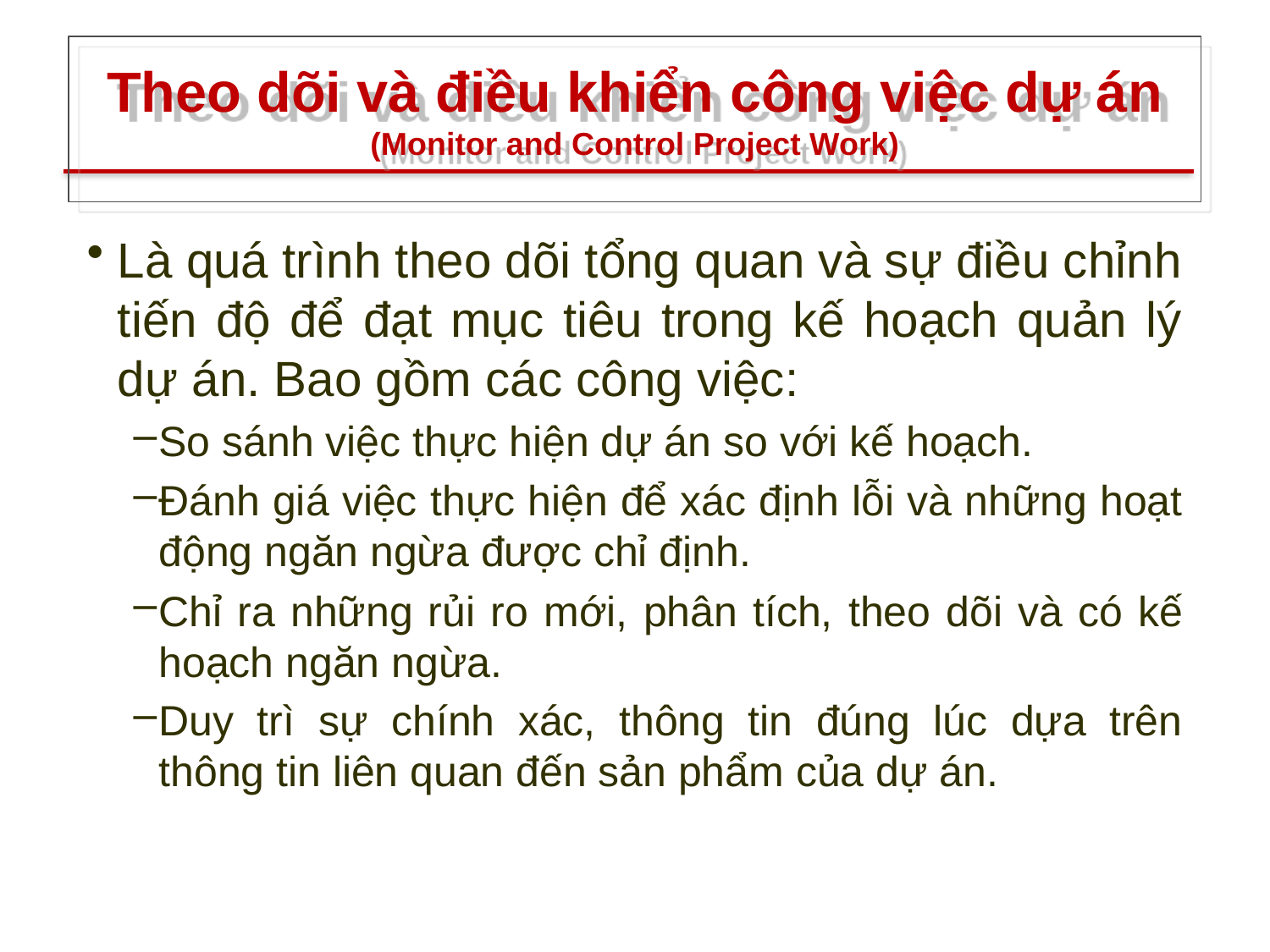

# Theo dõi và điều khiển công việc dự án (Monitor and Control Project Work)
Là quá trình theo dõi tổng quan và sự điều chỉnh tiến độ để đạt mục tiêu trong kế hoạch quản lý dự án. Bao gồm các công việc:
So sánh việc thực hiện dự án so với kế hoạch.
Đánh giá việc thực hiện để xác định lỗi và những hoạt động ngăn ngừa được chỉ định.
Chỉ ra những rủi ro mới, phân tích, theo dõi và có kế hoạch ngăn ngừa.
Duy trì sự chính xác, thông tin đúng lúc dựa trên thông tin liên quan đến sản phẩm của dự án.